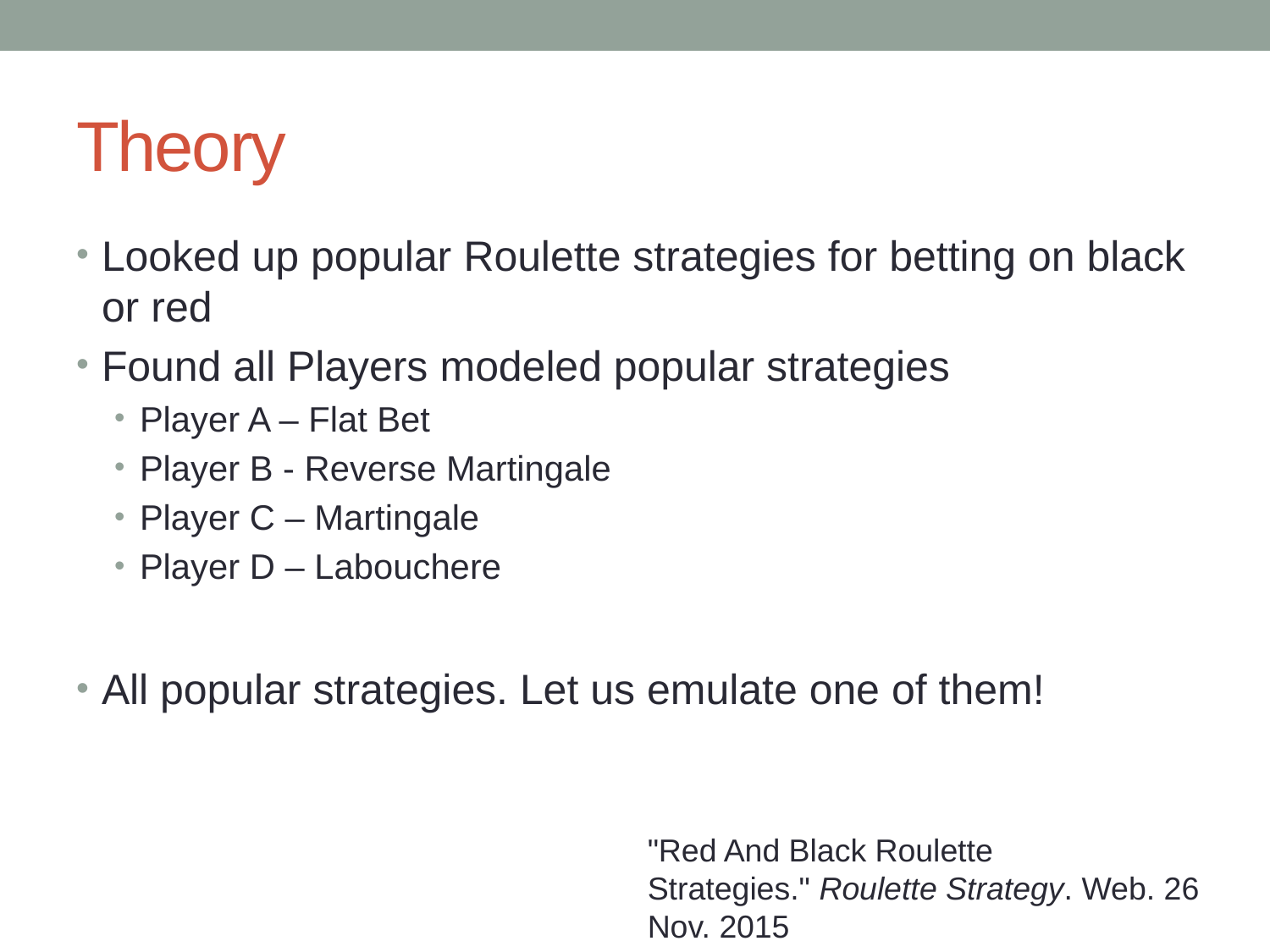

# Theory
Looked up popular Roulette strategies for betting on black or red
Found all Players modeled popular strategies
Player A – Flat Bet
Player B - Reverse Martingale
Player C – Martingale
Player D – Labouchere

All popular strategies. Let us emulate one of them!
"Red And Black Roulette Strategies." Roulette Strategy. Web. 26 Nov. 2015